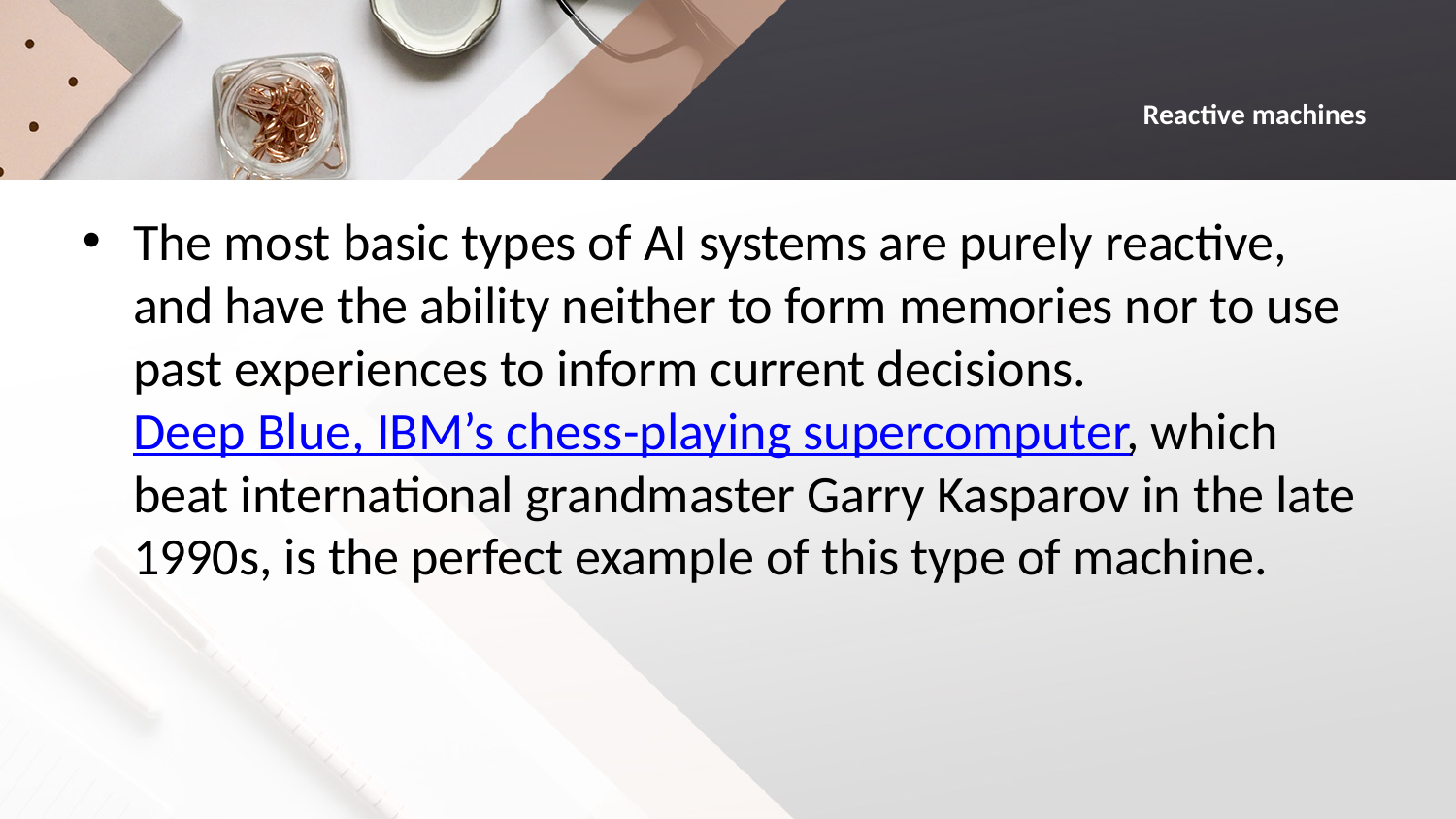

# Reactive machines
The most basic types of AI systems are purely reactive, and have the ability neither to form memories nor to use past experiences to inform current decisions. Deep Blue, IBM’s chess-playing supercomputer, which beat international grandmaster Garry Kasparov in the late 1990s, is the perfect example of this type of machine.